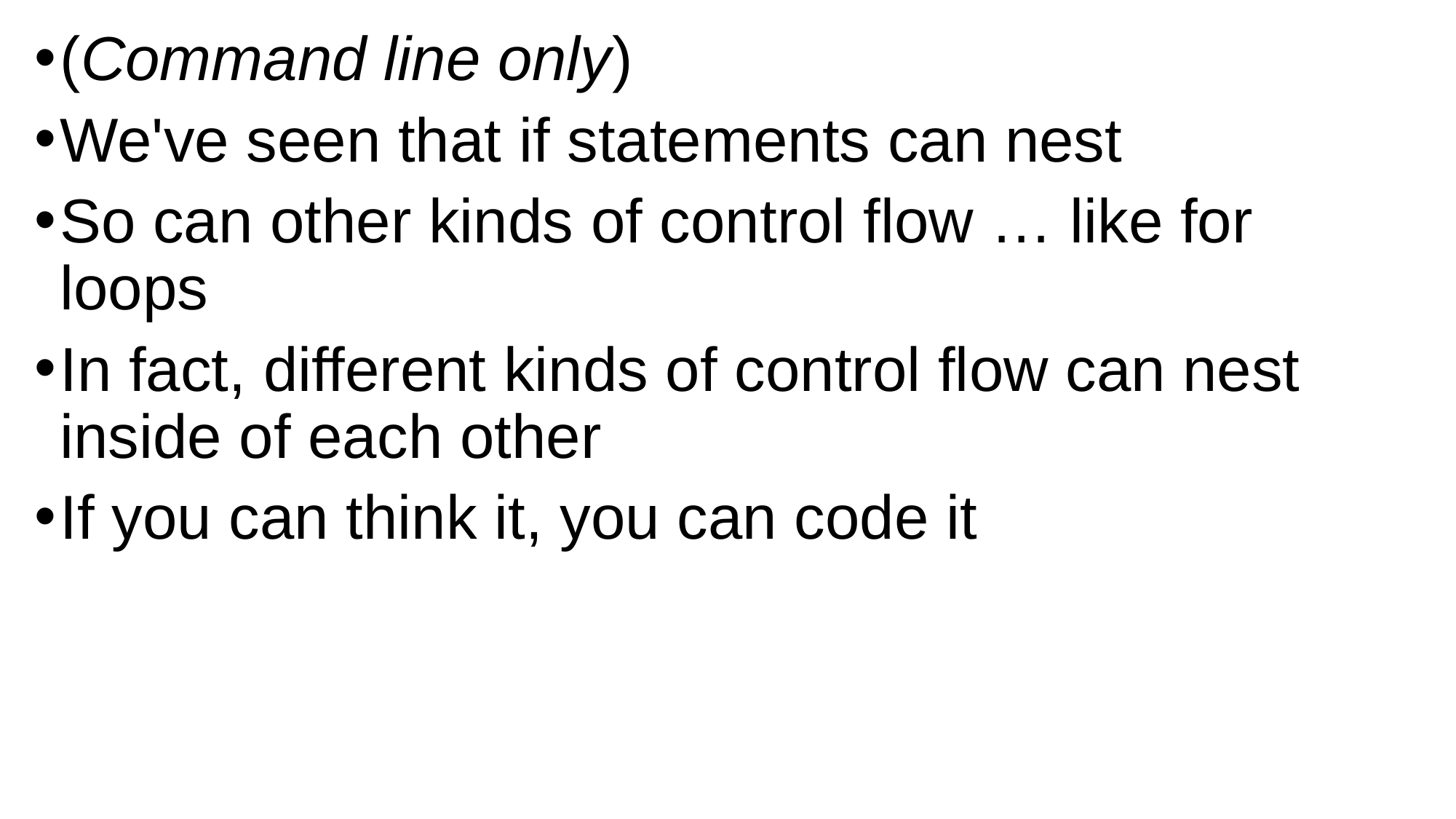

(Command line only)
We've seen that if statements can nest
So can other kinds of control flow … like for loops
In fact, different kinds of control flow can nest inside of each other
If you can think it, you can code it